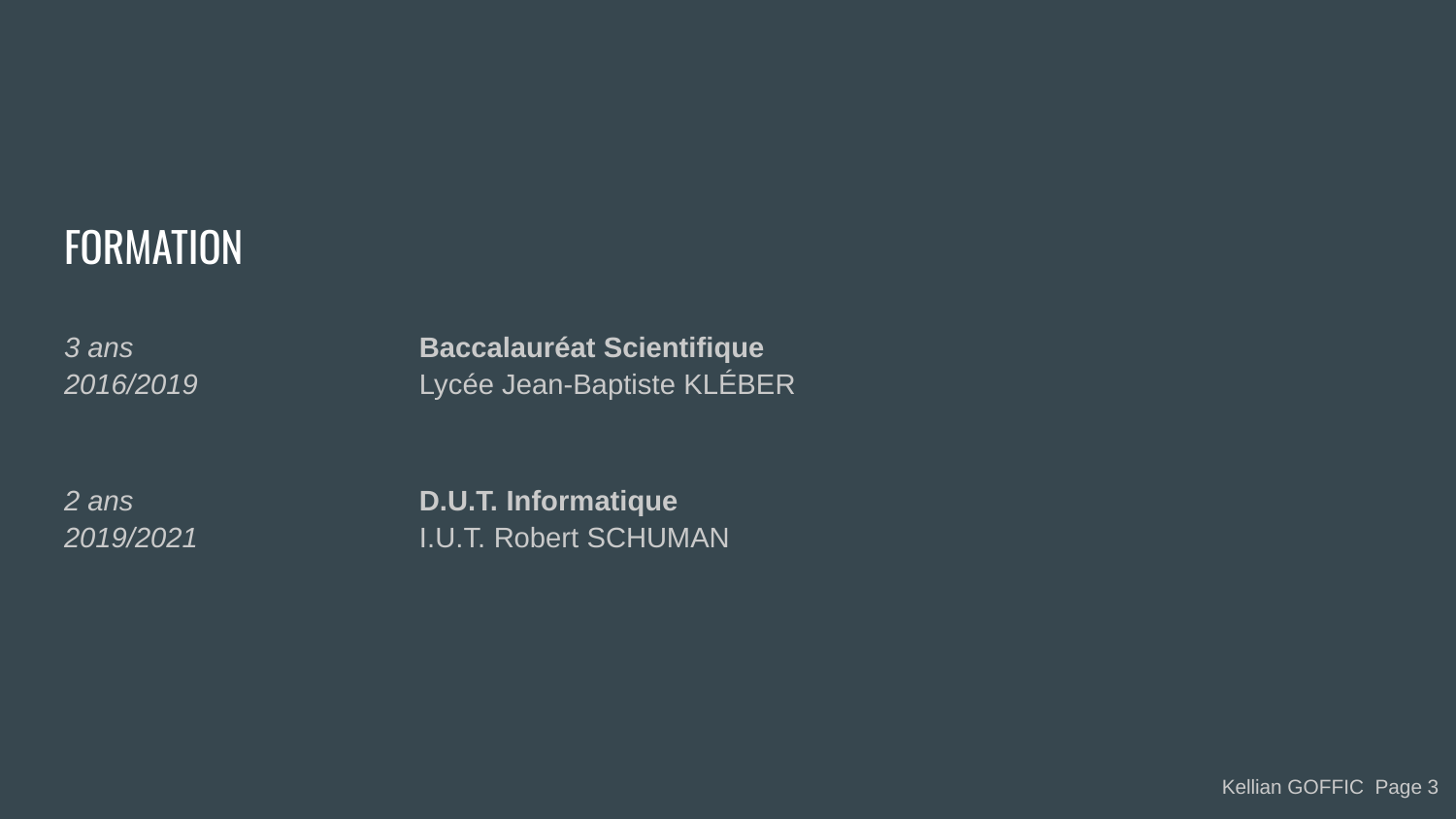

# FORMATION
3 ans
2016/2019
Baccalauréat Scientifique
Lycée Jean-Baptiste KLÉBER
2 ans
2019/2021
D.U.T. Informatique
I.U.T. Robert SCHUMAN
Kellian GOFFIC  Page 3